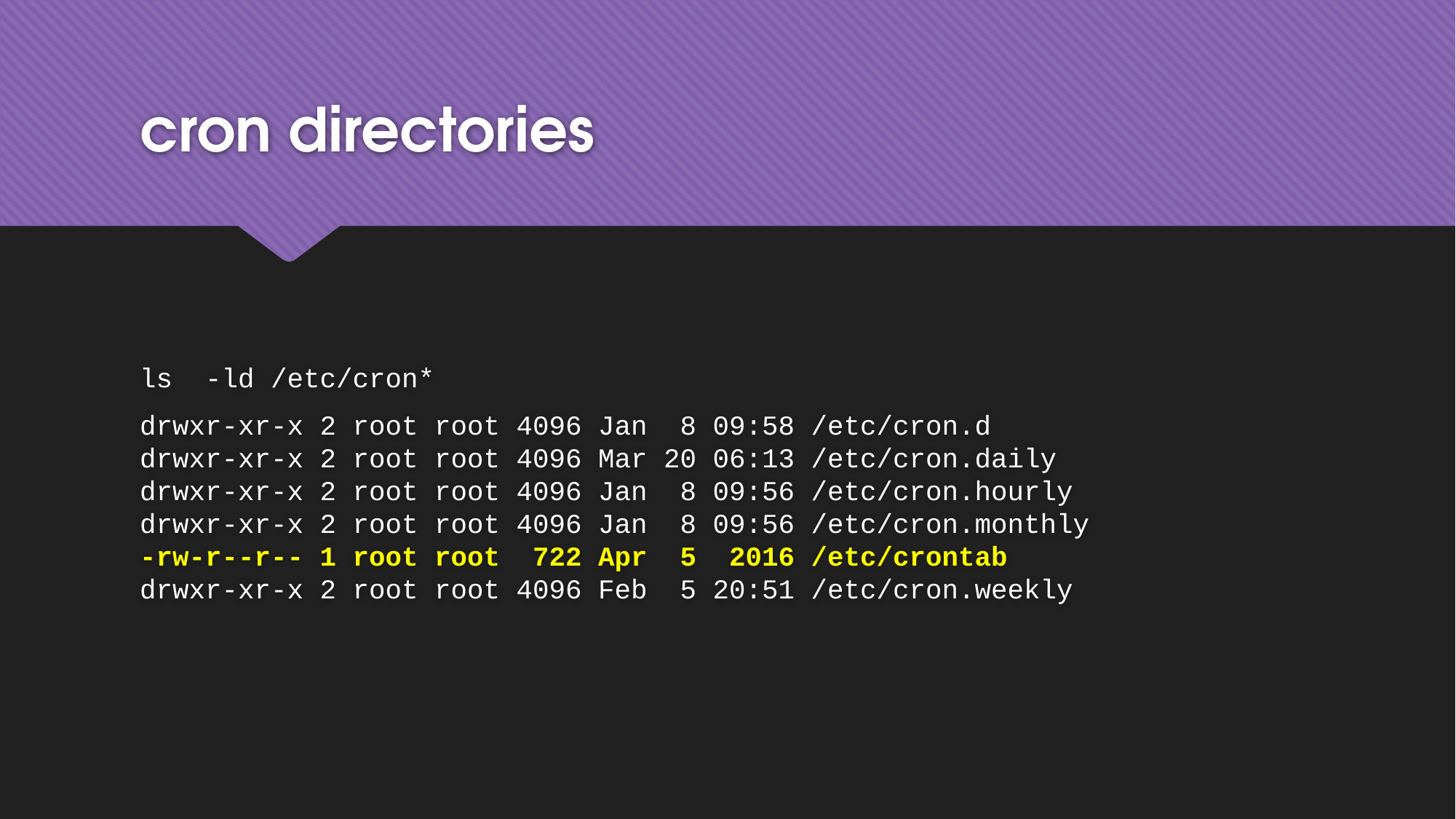

# cron directories
ls  -ld /etc/cron*
drwxr-xr-x 2 root root 4096 Jan  8 09:58 /etc/cron.d
drwxr-xr-x 2 root root 4096 Mar 20 06:13 /etc/cron.daily
drwxr-xr-x 2 root root 4096 Jan  8 09:56 /etc/cron.hourly
drwxr-xr-x 2 root root 4096 Jan  8 09:56 /etc/cron.monthly
-rw-r--r-- 1 root root  722 Apr  5  2016 /etc/crontab
drwxr-xr-x 2 root root 4096 Feb  5 20:51 /etc/cron.weekly